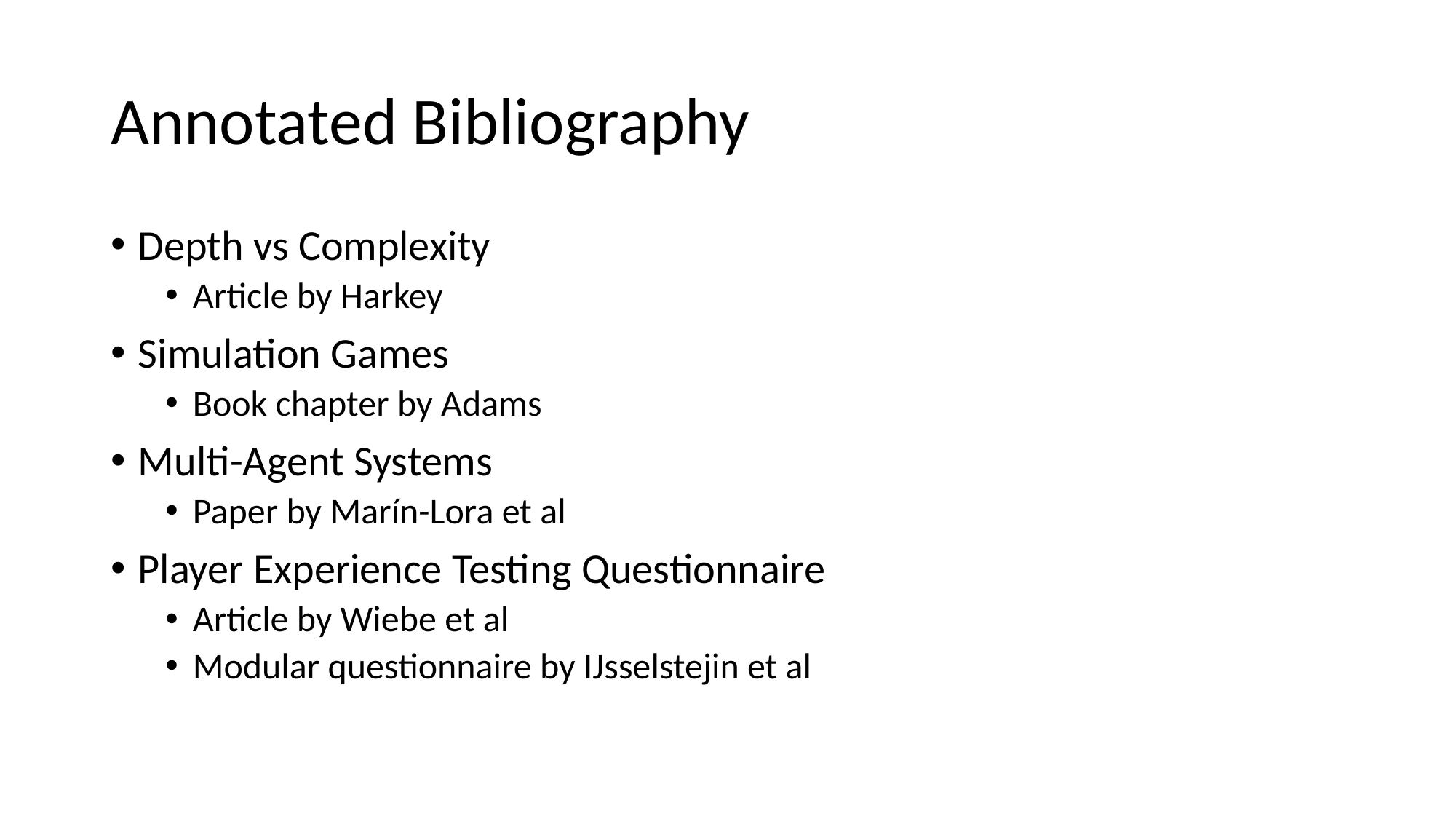

# Annotated Bibliography
Depth vs Complexity
Article by Harkey
Simulation Games
Book chapter by Adams
Multi-Agent Systems
Paper by Marín-Lora et al
Player Experience Testing Questionnaire
Article by Wiebe et al
Modular questionnaire by IJsselstejin et al